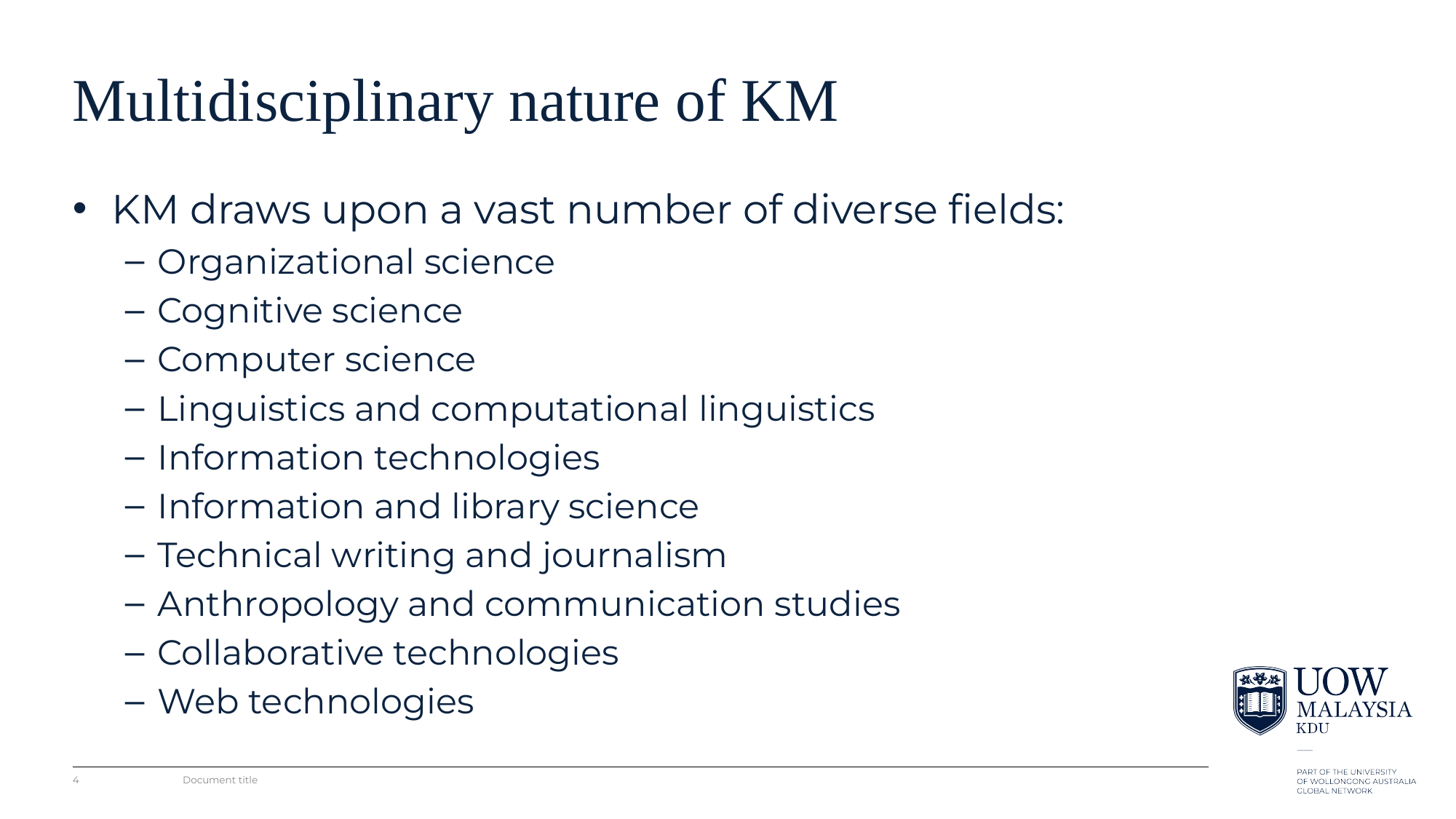

# Multidisciplinary nature of KM
KM draws upon a vast number of diverse fields:
Organizational science
Cognitive science
Computer science
Linguistics and computational linguistics
Information technologies
Information and library science
Technical writing and journalism
Anthropology and communication studies
Collaborative technologies
Web technologies
4
Document title